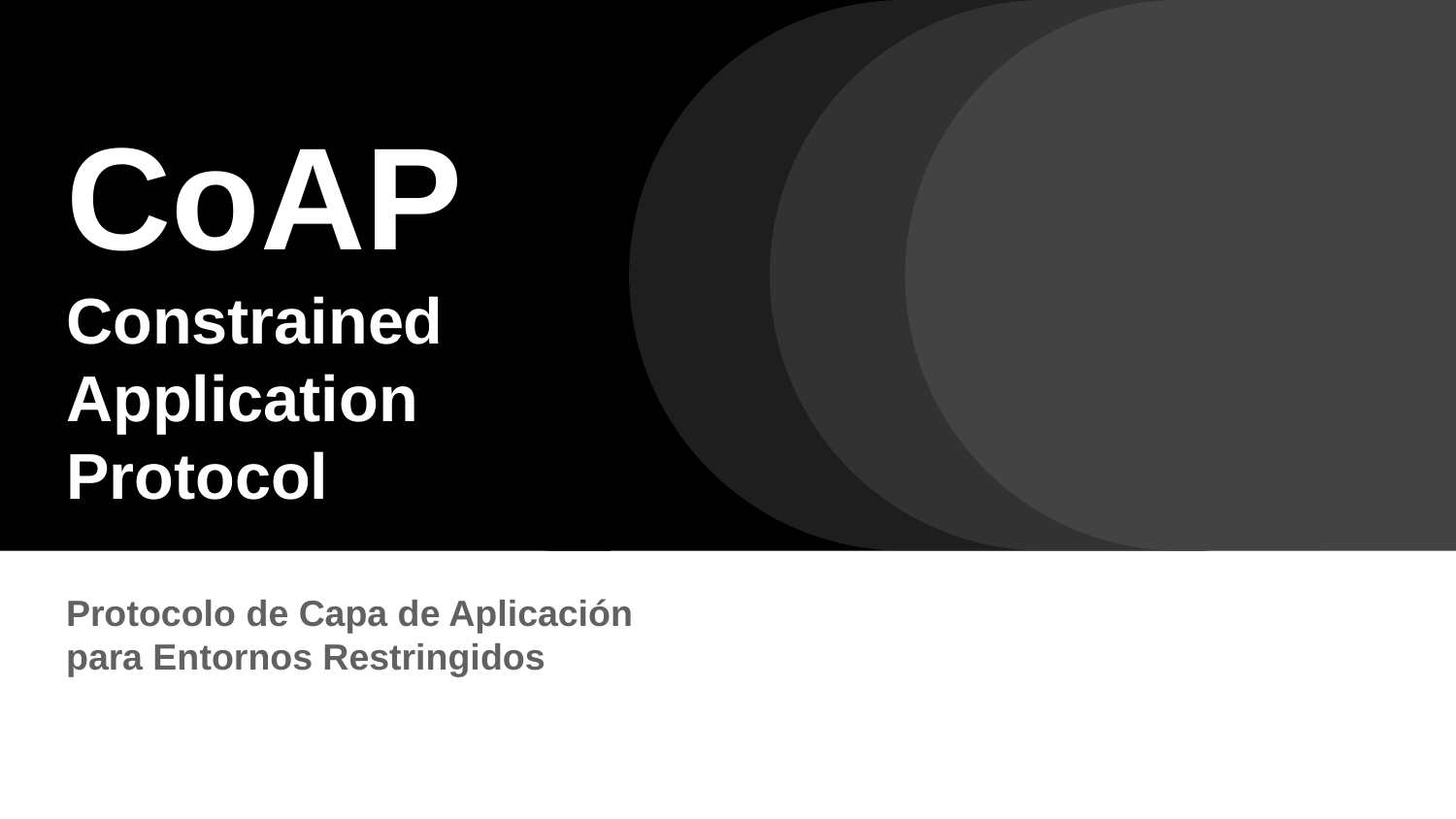

# CoAP Constrained Application Protocol
Protocolo de Capa de Aplicación
para Entornos Restringidos